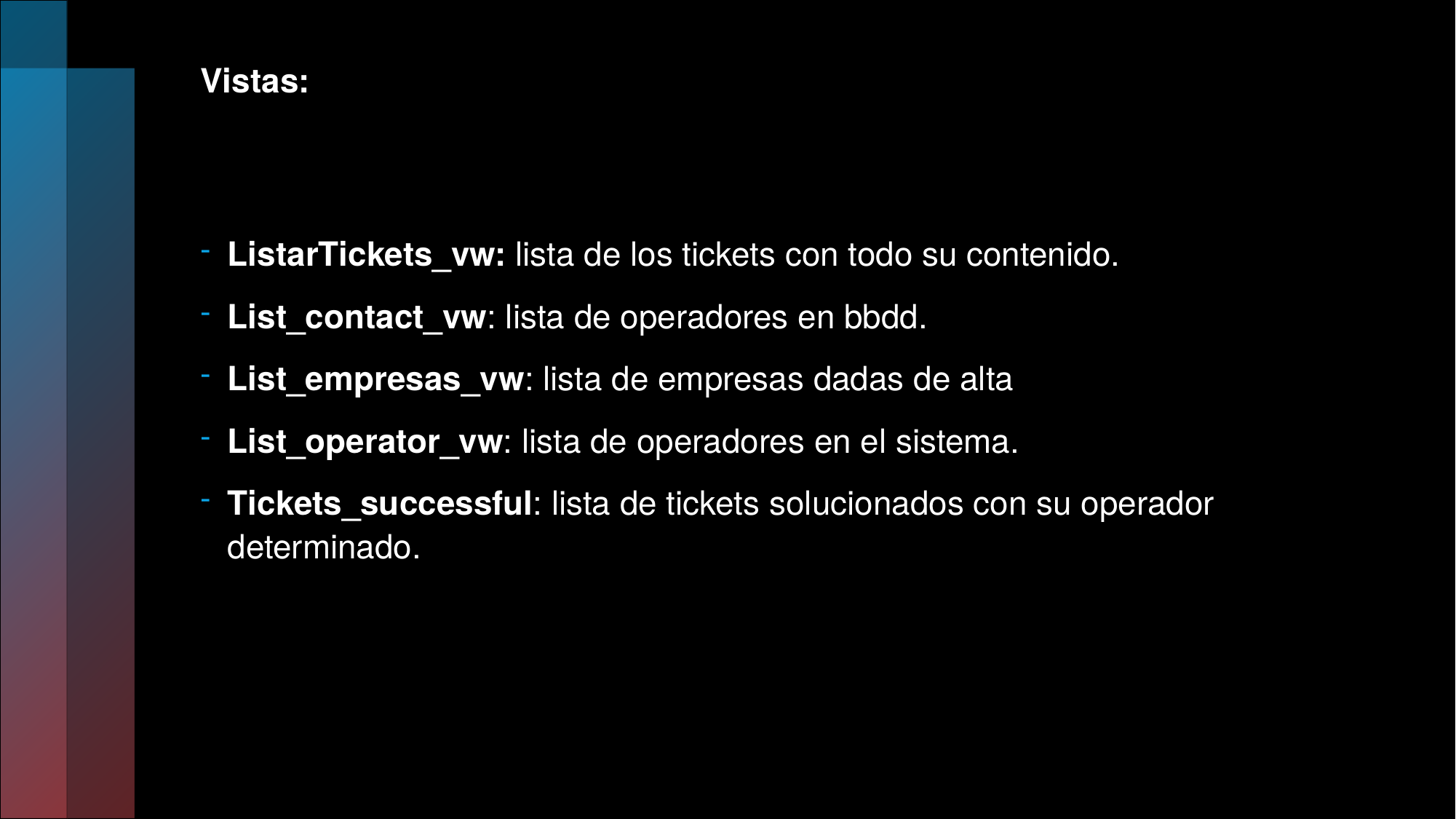

# Vistas:
ListarTickets_vw: lista de los tickets con todo su contenido.
List_contact_vw: lista de operadores en bbdd.
List_empresas_vw: lista de empresas dadas de alta
List_operator_vw: lista de operadores en el sistema.
Tickets_successful: lista de tickets solucionados con su operador determinado.